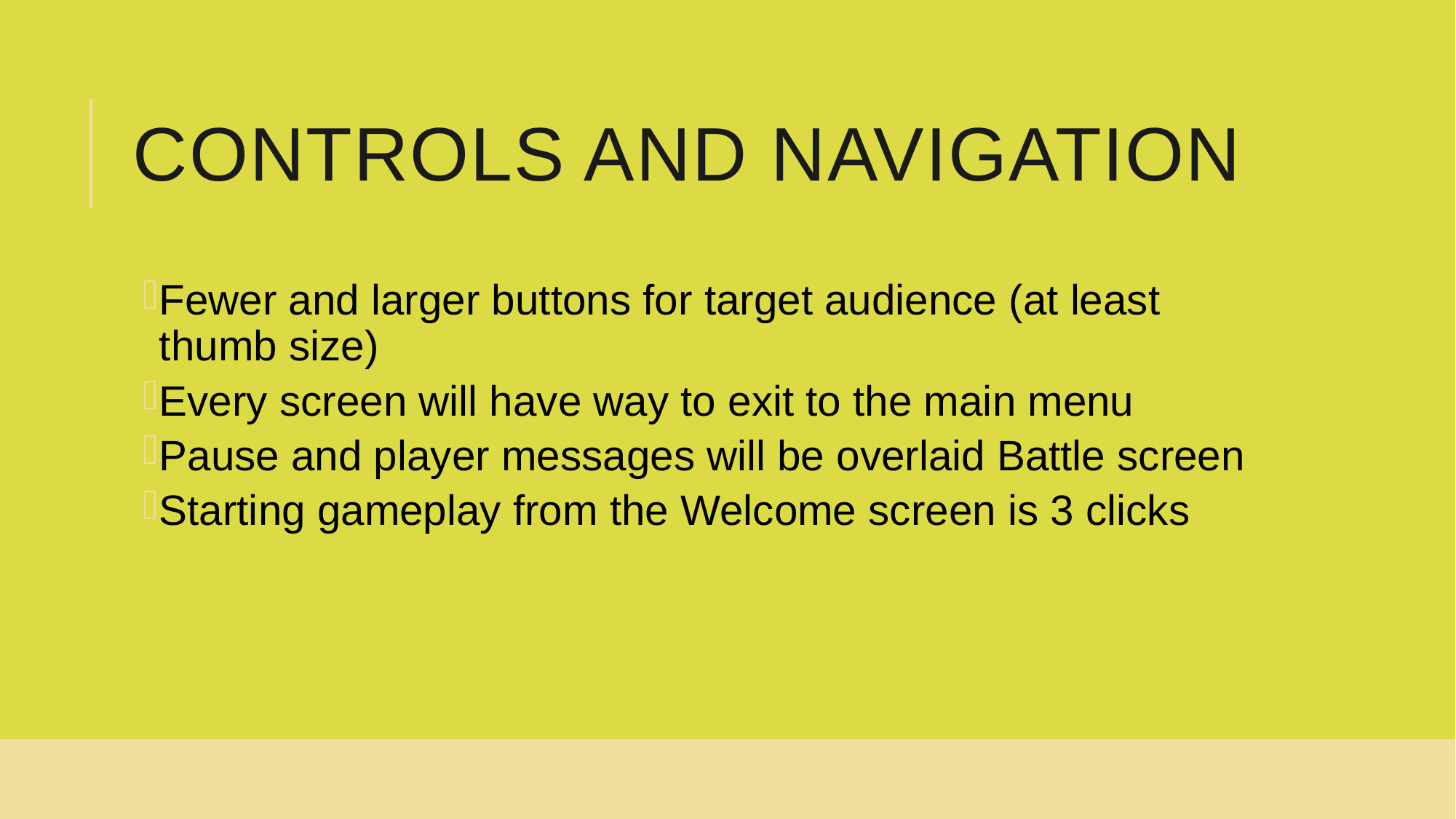

# Controls and Navigation
Fewer and larger buttons for target audience (at least thumb size)
Every screen will have way to exit to the main menu
Pause and player messages will be overlaid Battle screen
Starting gameplay from the Welcome screen is 3 clicks